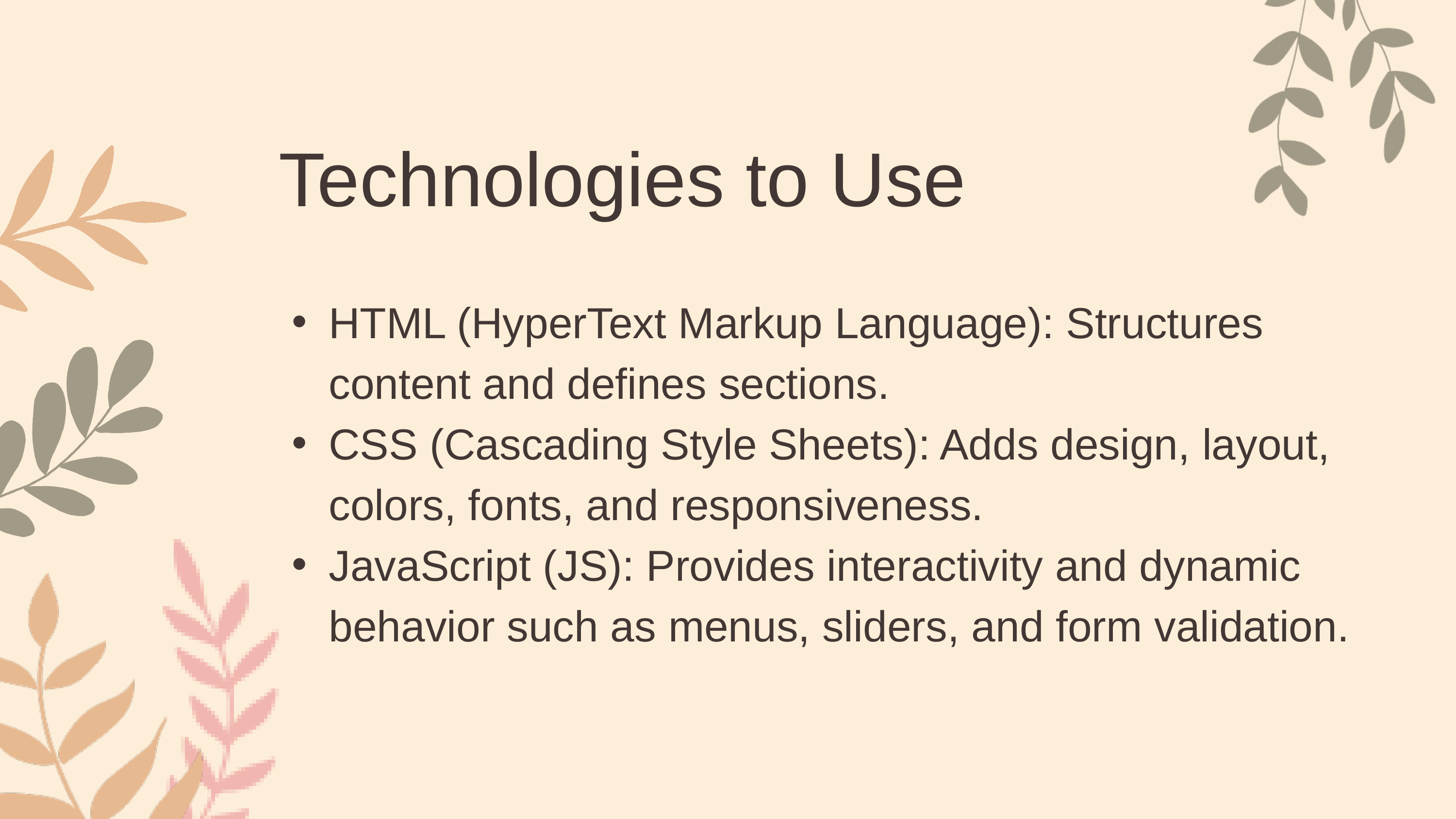

Technologies to Use
HTML (HyperText Markup Language): Structures content and defines sections.
CSS (Cascading Style Sheets): Adds design, layout, colors, fonts, and responsiveness.
JavaScript (JS): Provides interactivity and dynamic behavior such as menus, sliders, and form validation.